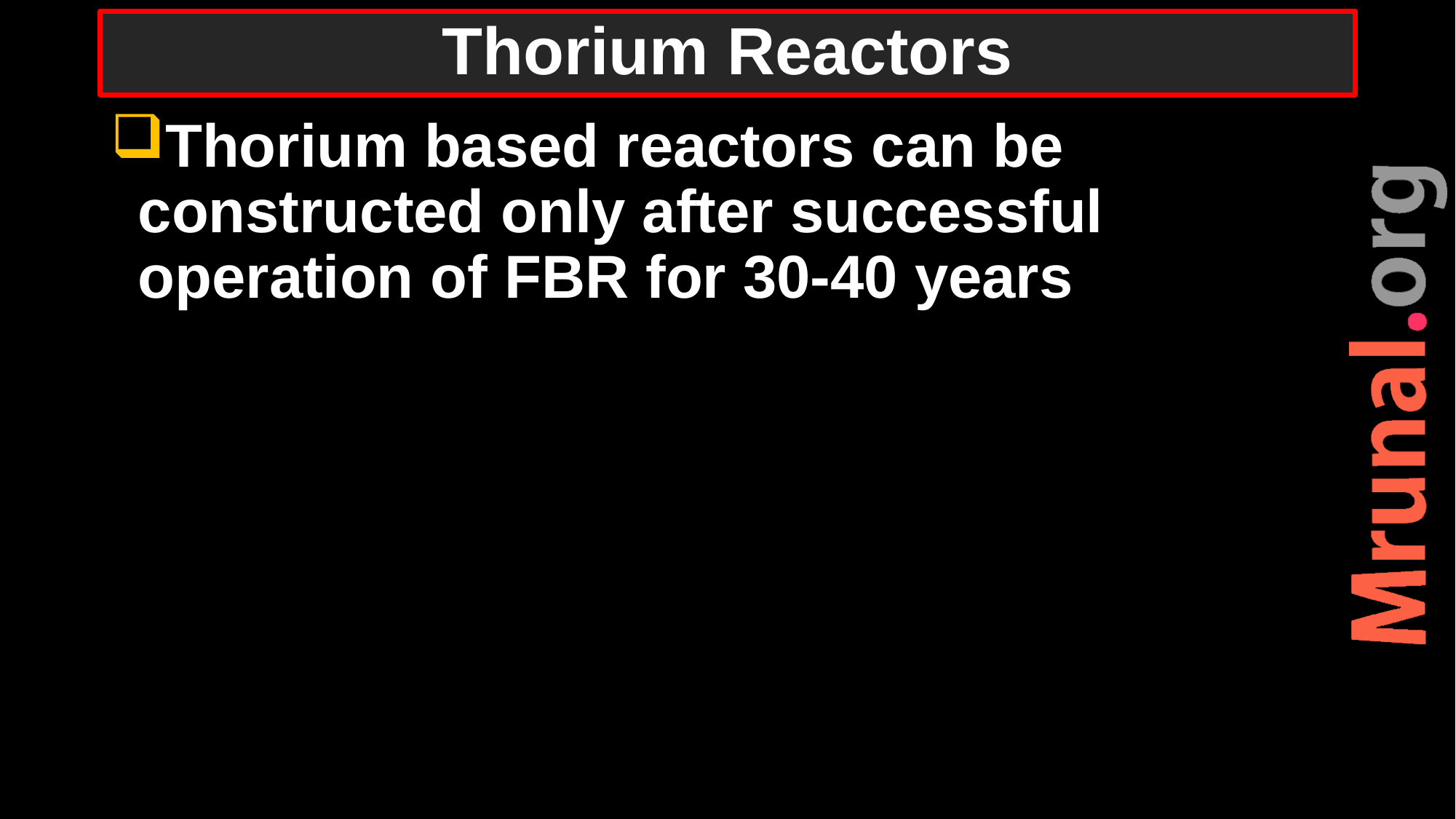

# Thorium Reactors
Thorium based reactors can be constructed only after successful operation of FBR for 30-40 years